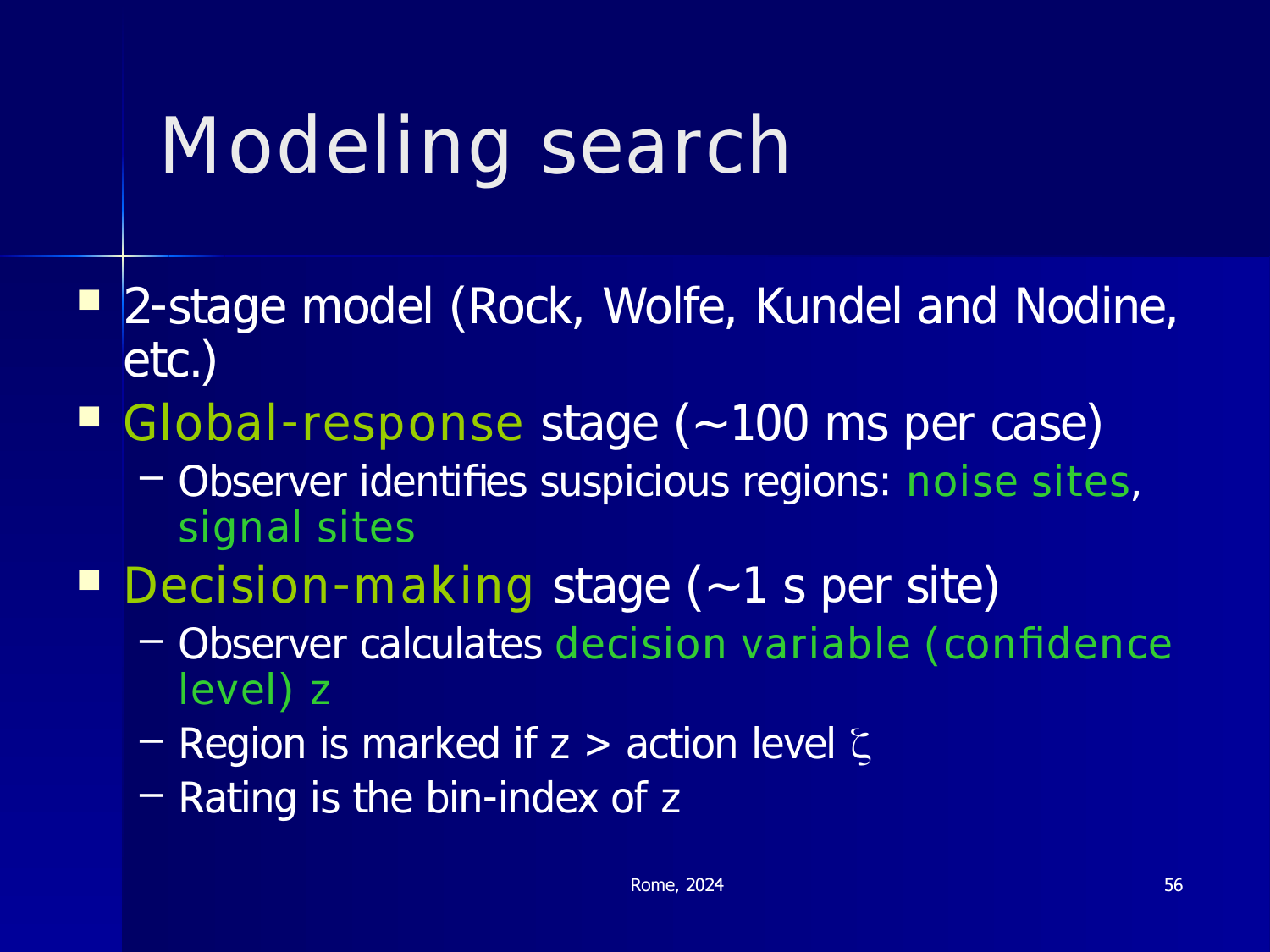

# Modeling search
2-stage model (Rock, Wolfe, Kundel and Nodine, etc.)
Global-response stage (~100 ms per case)
Observer identifies suspicious regions: noise sites, signal sites
Decision-making stage (~1 s per site)
Observer calculates decision variable (confidence level) z
Region is marked if z > action level ζ
Rating is the bin-index of z
Rome, 2024
56